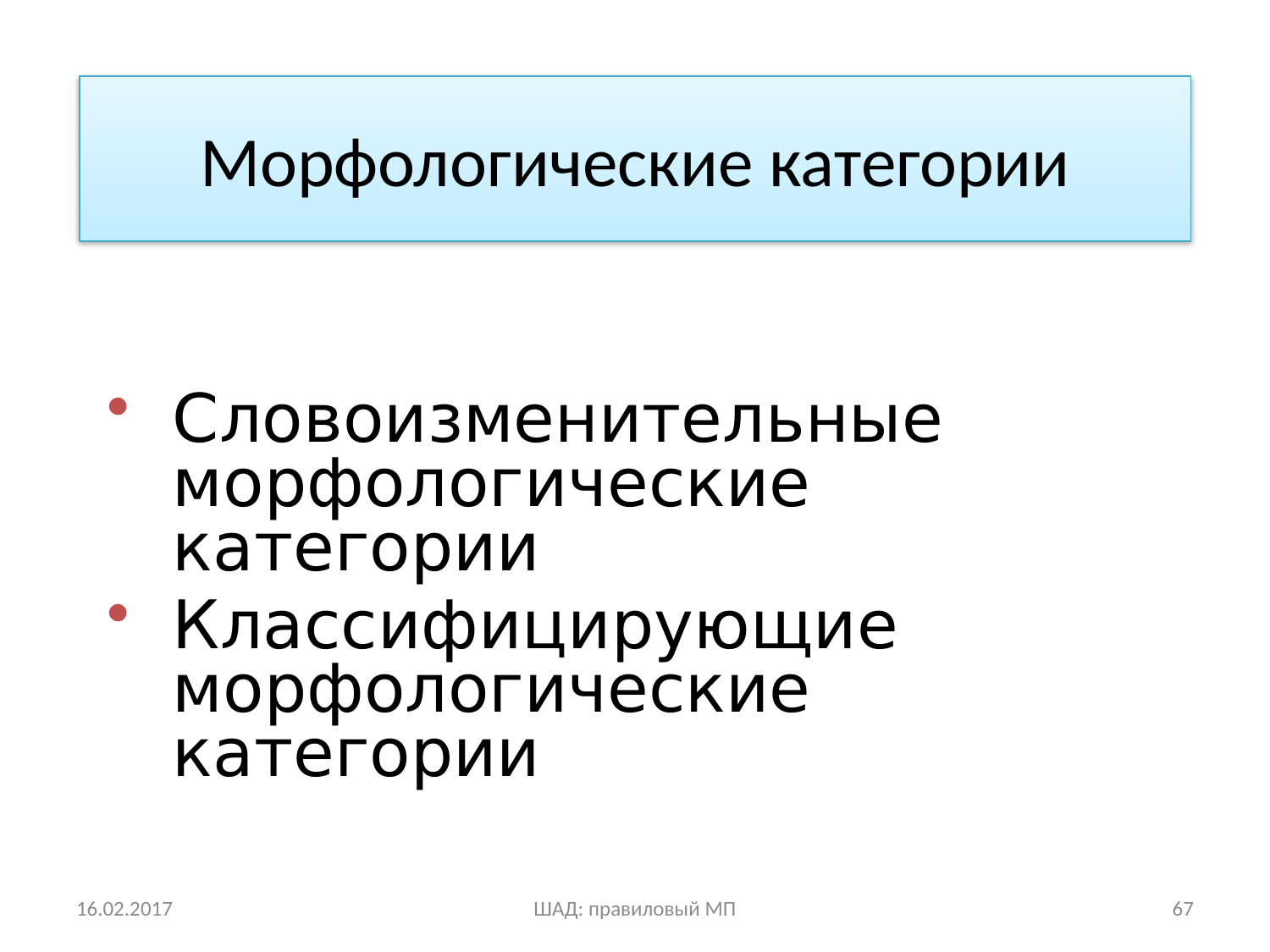

# Морфологические категории
Словоизменительные морфологические категории
Классифицирующие морфологические категории

16.02.2017
ШАД: правиловый МП
67